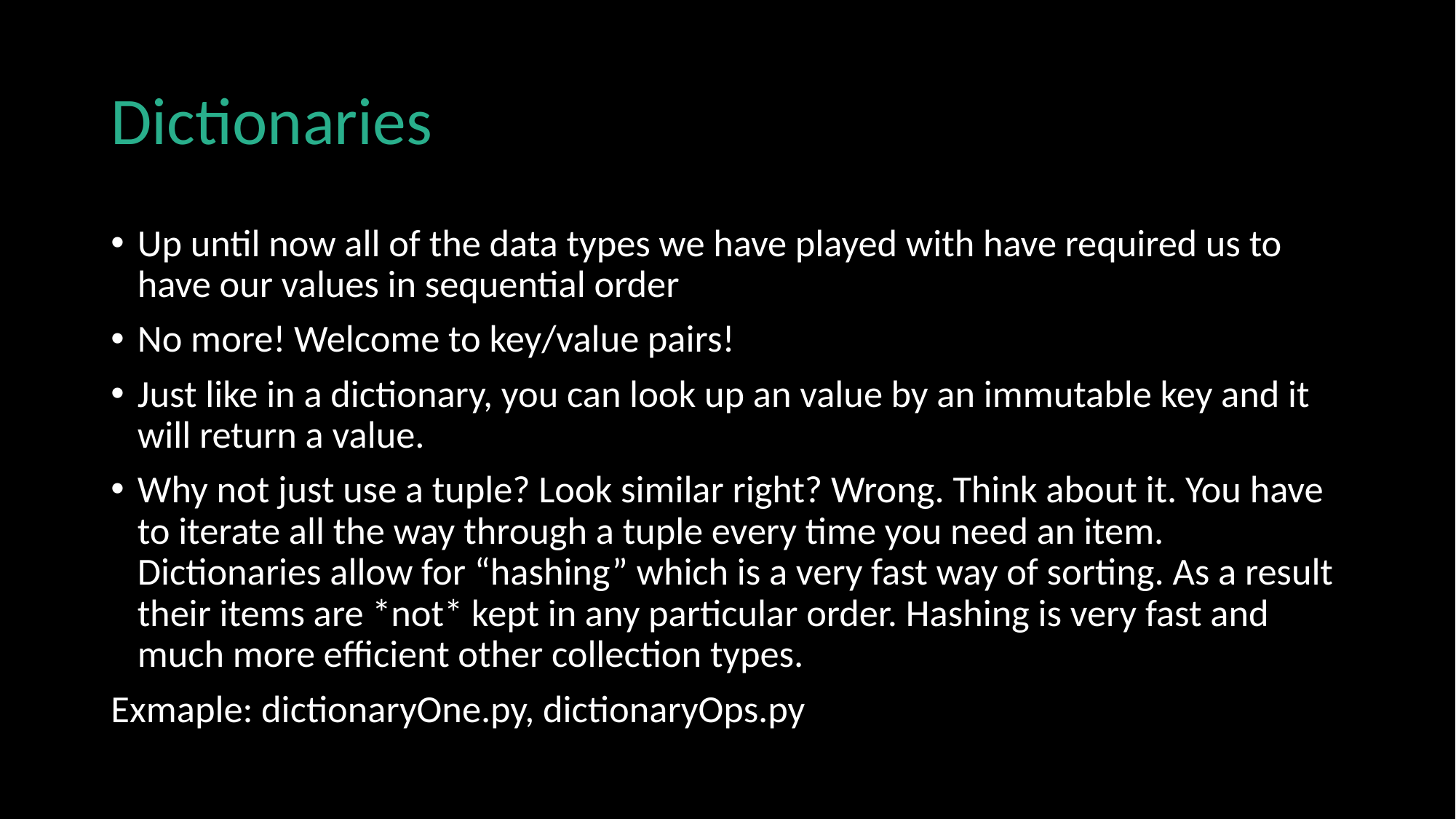

# Dictionaries
Up until now all of the data types we have played with have required us to have our values in sequential order
No more! Welcome to key/value pairs!
Just like in a dictionary, you can look up an value by an immutable key and it will return a value.
Why not just use a tuple? Look similar right? Wrong. Think about it. You have to iterate all the way through a tuple every time you need an item. Dictionaries allow for “hashing” which is a very fast way of sorting. As a result their items are *not* kept in any particular order. Hashing is very fast and much more efficient other collection types.
Exmaple: dictionaryOne.py, dictionaryOps.py